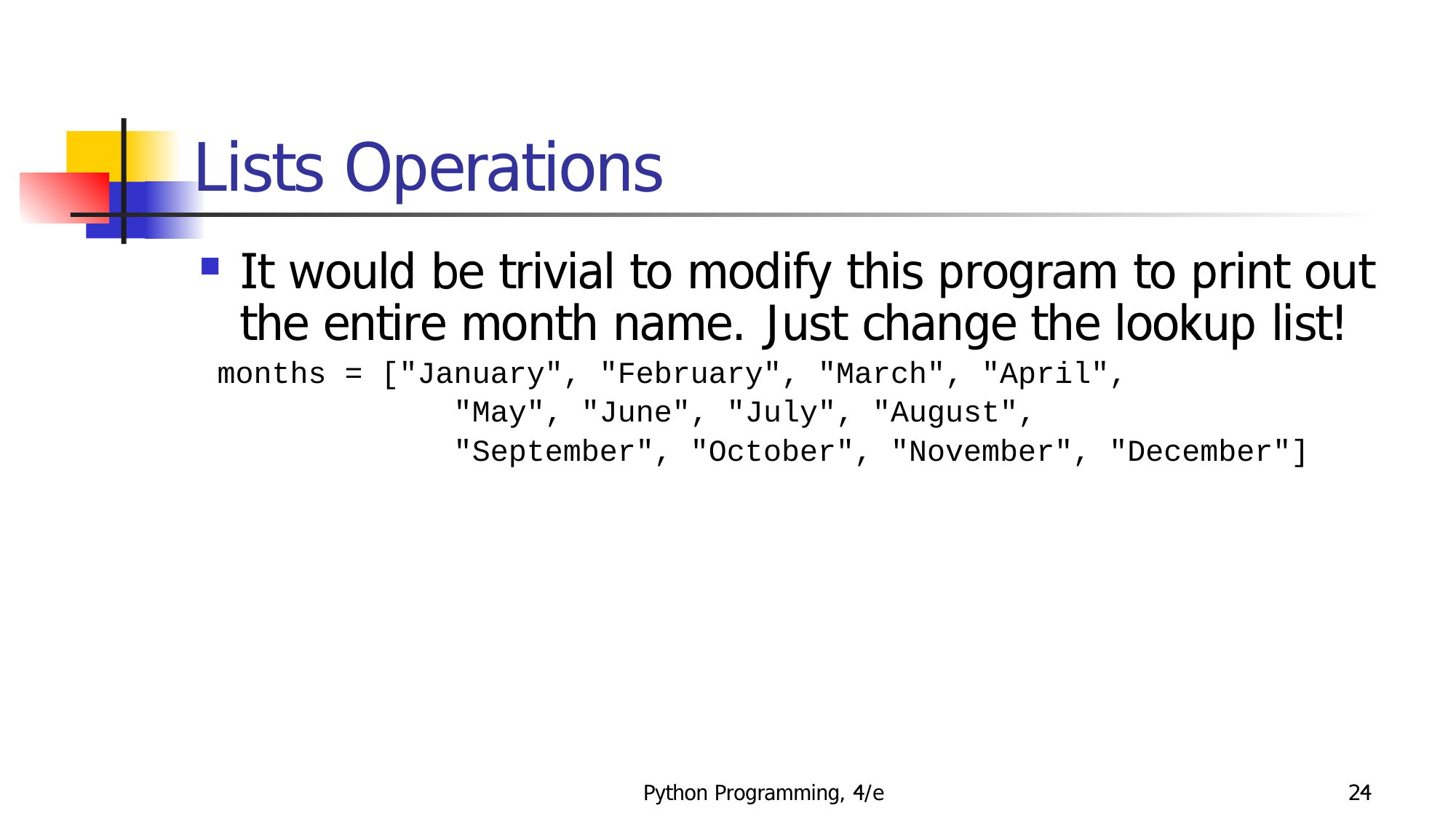

# Lists Operations
It would be trivial to modify this program to print out the entire month name. Just change the lookup list!
 months = ["January", "February", "March", "April",
              "May", "June", "July", "August",
              "September", "October", "November", "December"]
Python Programming, 4/e
24